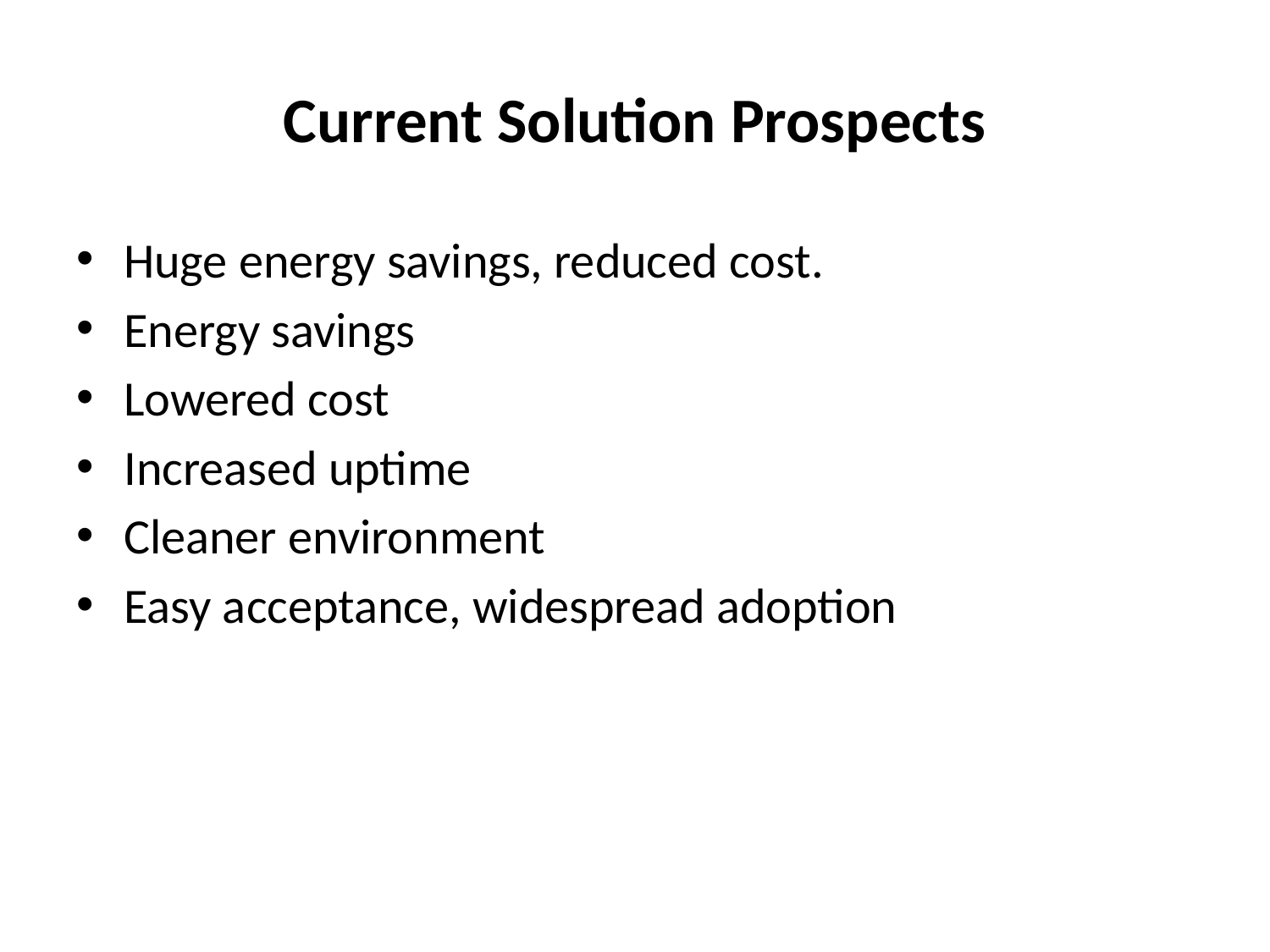

# Current Solution Prospects
Huge energy savings, reduced cost.
Energy savings
Lowered cost
Increased uptime
Cleaner environment
Easy acceptance, widespread adoption